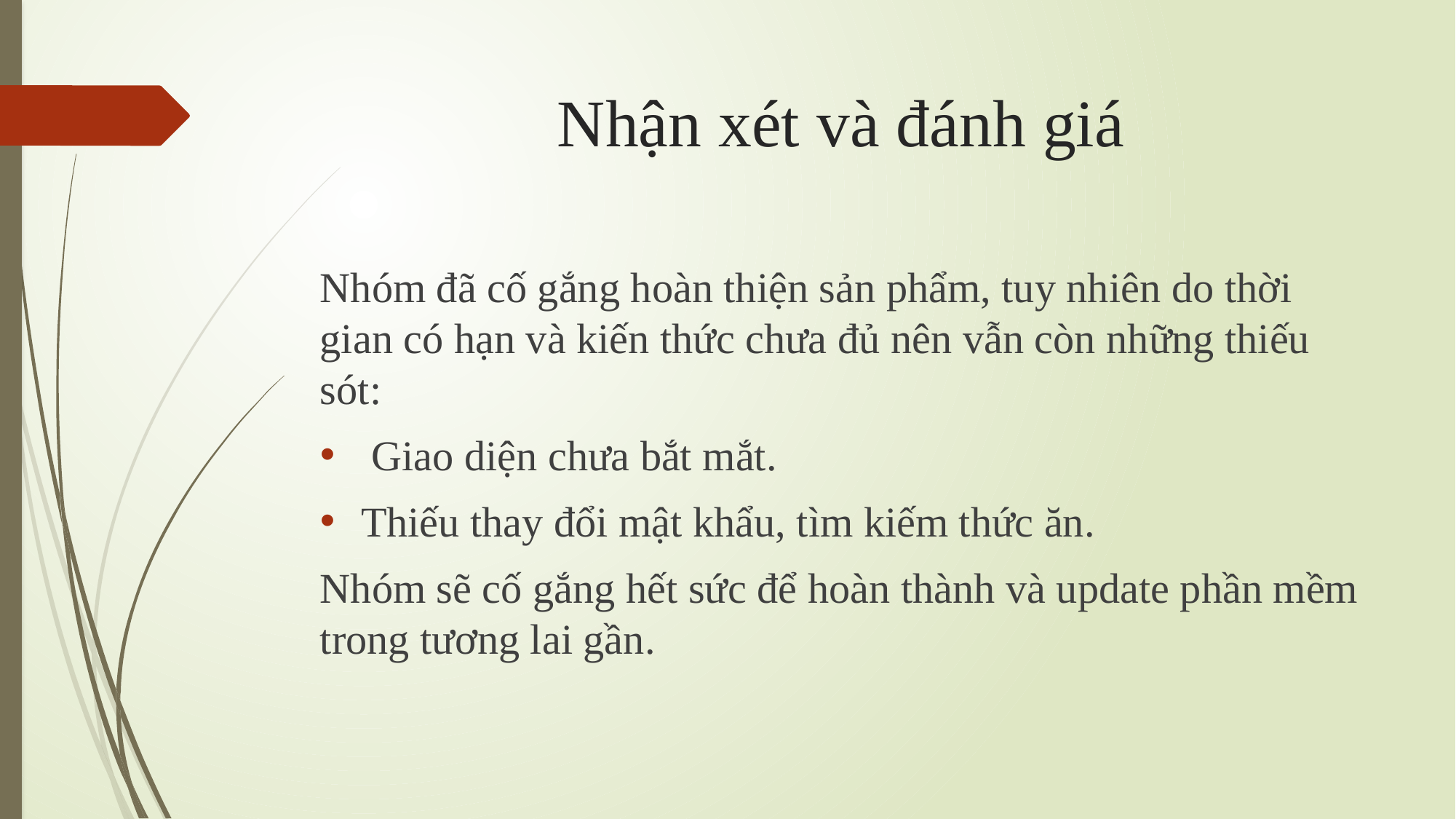

# Nhận xét và đánh giá
Nhóm đã cố gắng hoàn thiện sản phẩm, tuy nhiên do thời gian có hạn và kiến thức chưa đủ nên vẫn còn những thiếu sót:
 Giao diện chưa bắt mắt.
Thiếu thay đổi mật khẩu, tìm kiếm thức ăn.
Nhóm sẽ cố gắng hết sức để hoàn thành và update phần mềm trong tương lai gần.